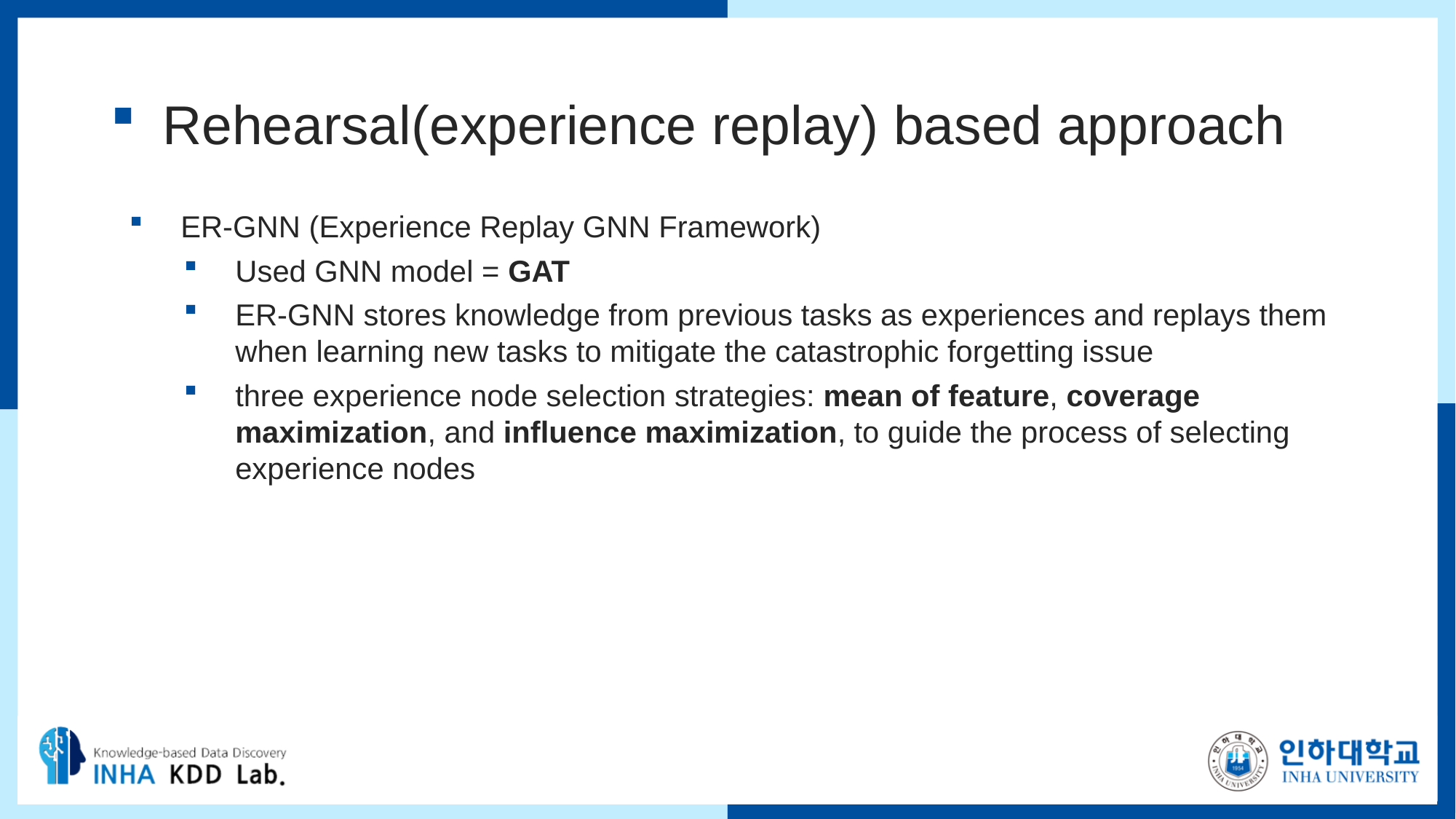

# Rehearsal(experience replay) based approach
ER-GNN (Experience Replay GNN Framework)
Used GNN model = GAT
ER-GNN stores knowledge from previous tasks as experiences and replays them when learning new tasks to mitigate the catastrophic forgetting issue
three experience node selection strategies: mean of feature, coverage maximization, and influence maximization, to guide the process of selecting experience nodes
9